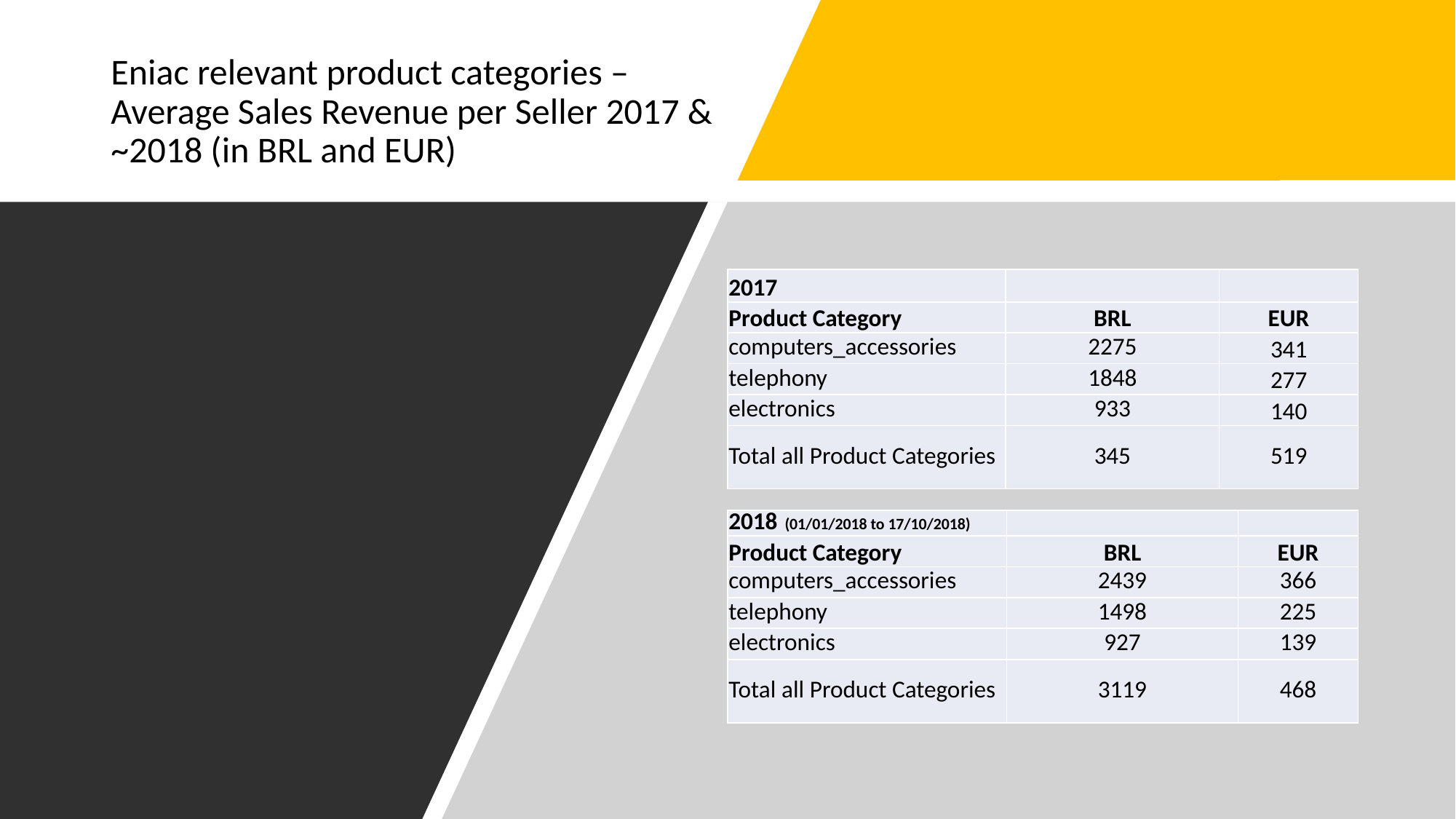

# Eniac relevant product categories – Average Sales Revenue per Seller 2017 & ~2018 (in BRL and EUR)

| 2017 |  |  |
| --- | --- | --- |
| Product Category | BRL | EUR |
| computers\_accessories | 2275 | 341 |
| telephony | 1848 | 277 |
| electronics | 933 | 140 |
| Total all Product Categories | 345 | 519 |
| 2018 (01/01/2018 to 17/10/2018) |  |  |
| --- | --- | --- |
| Product Category | BRL | EUR |
| computers\_accessories | 2439 | 366 |
| telephony | 1498 | 225 |
| electronics | 927 | 139 |
| Total all Product Categories | 3119 | 468 |